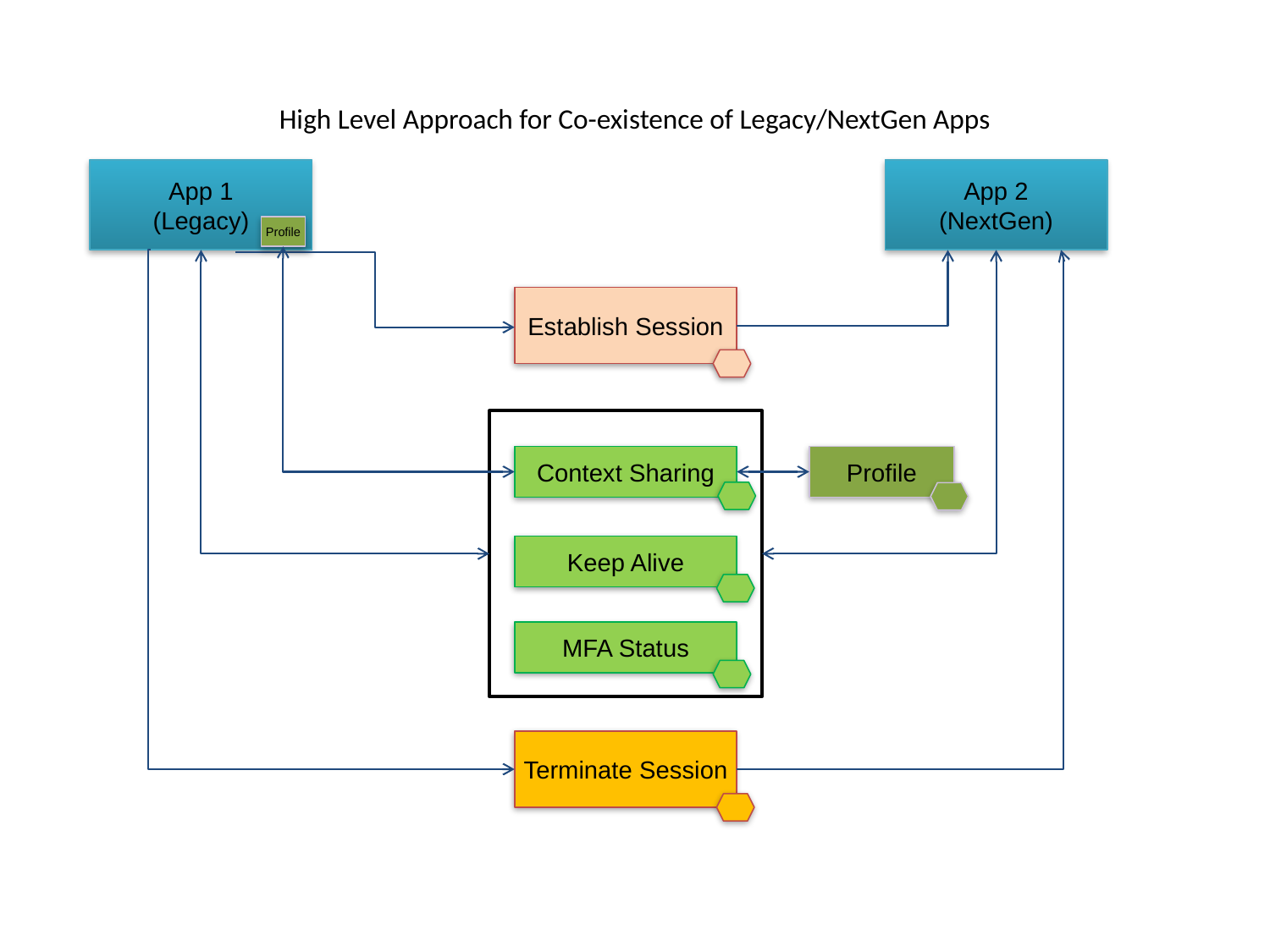

# High Level Approach for Co-existence of Legacy/NextGen Apps
App 1
(Legacy)
App 2
(NextGen)
Profile
Establish Session

Context Sharing
Profile

Keep Alive

MFA Status

Terminate Session